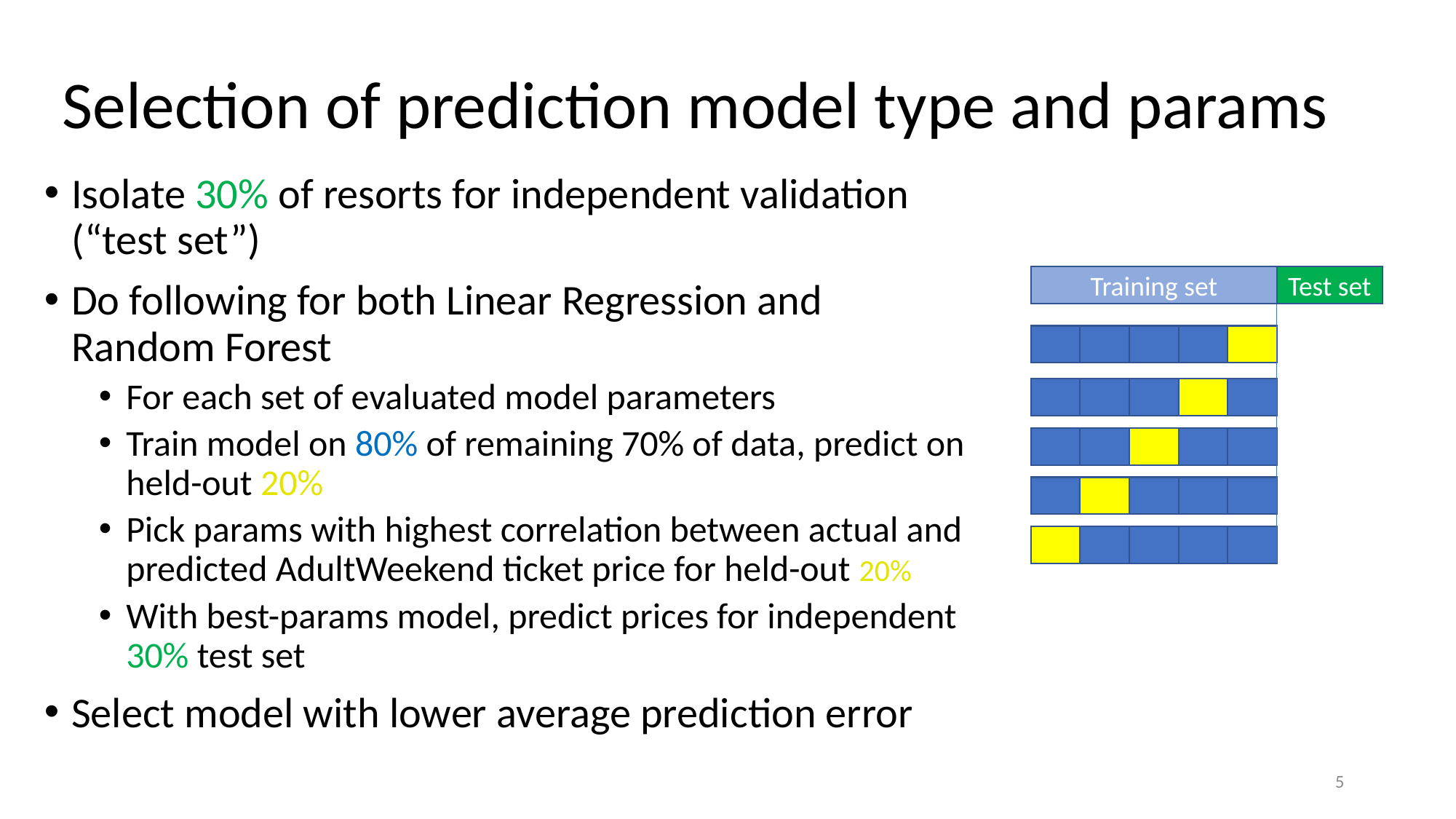

# Selection of prediction model type and params
Isolate 30% of resorts for independent validation (“test set”)
Do following for both Linear Regression and Random Forest
For each set of evaluated model parameters
Train model on 80% of remaining 70% of data, predict on held-out 20%
Pick params with highest correlation between actual and predicted AdultWeekend ticket price for held-out 20%
With best-params model, predict prices for independent 30% test set
Select model with lower average prediction error
Training set
Test set

5